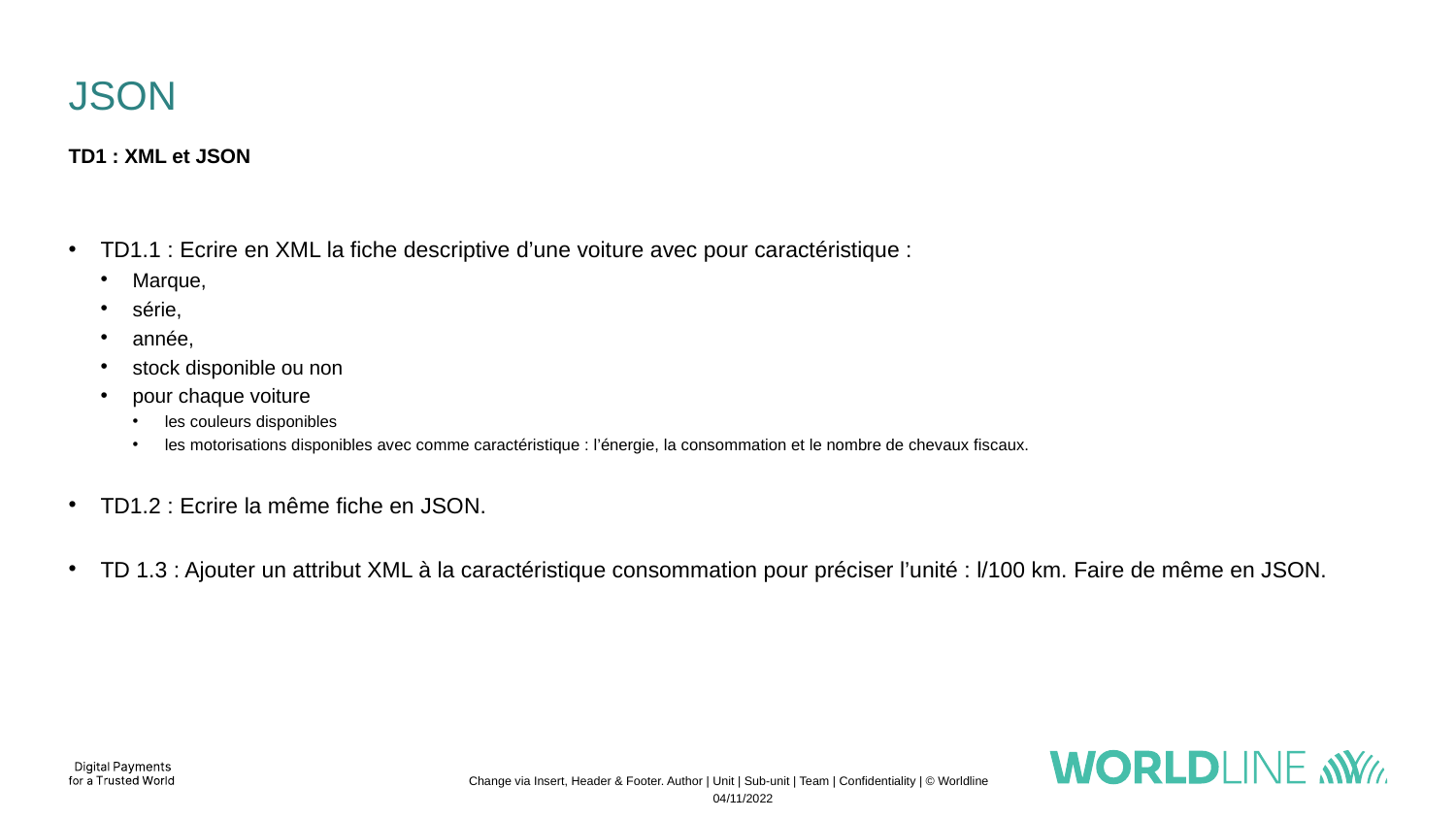

# JSON
TD1 : XML et JSON
TD1.1 : Ecrire en XML la fiche descriptive d’une voiture avec pour caractéristique :
Marque,
série,
année,
stock disponible ou non
pour chaque voiture
les couleurs disponibles
les motorisations disponibles avec comme caractéristique : l’énergie, la consommation et le nombre de chevaux fiscaux.

TD1.2 : Ecrire la même fiche en JSON.

TD 1.3 : Ajouter un attribut XML à la caractéristique consommation pour préciser l’unité : l/100 km. Faire de même en JSON.

Change via Insert, Header & Footer. Author | Unit | Sub-unit | Team | Confidentiality | © Worldline
04/11/2022